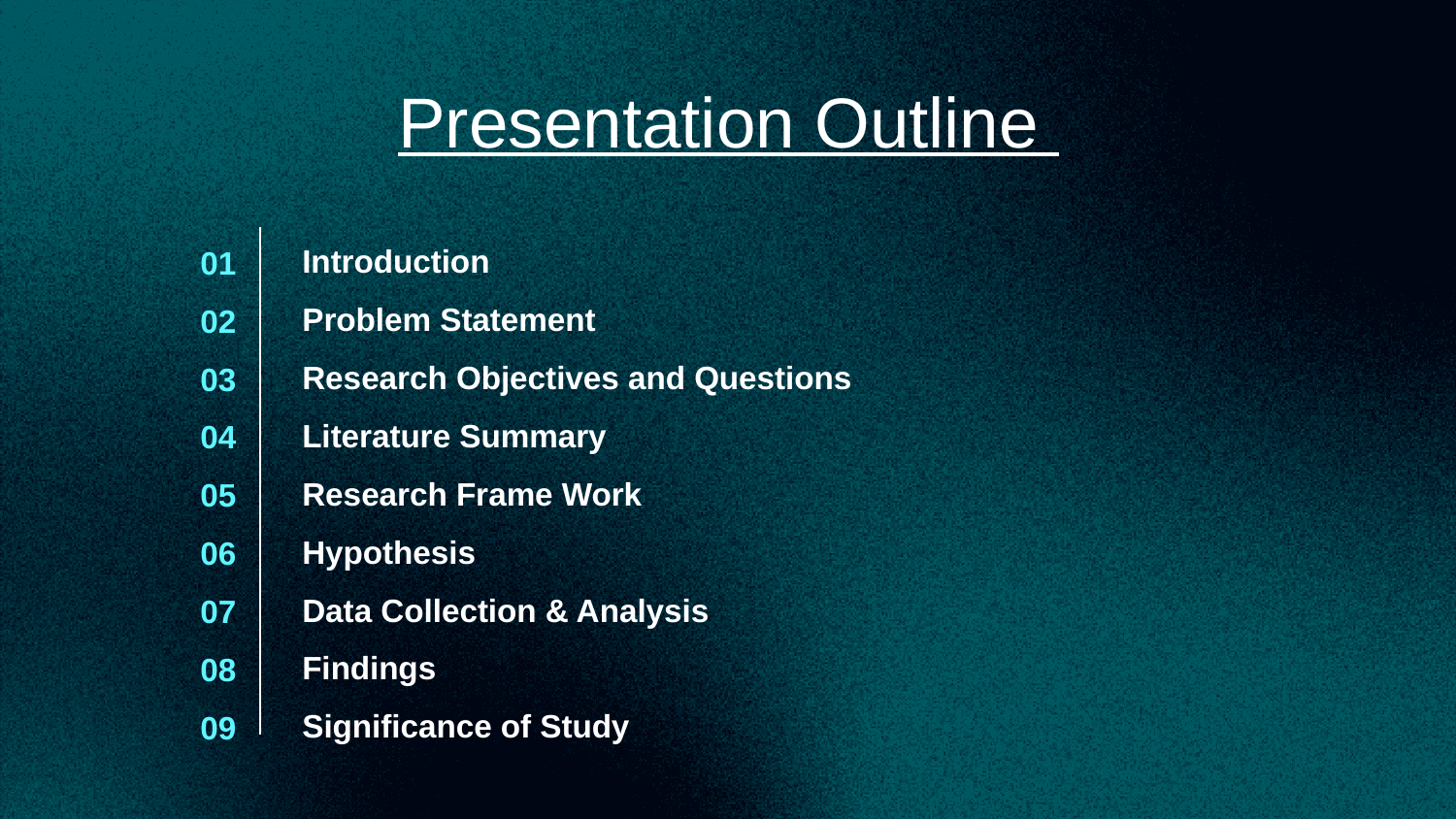

# Presentation Outline
Introduction
Problem Statement
Research Objectives and Questions
Literature Summary
Research Frame Work
Hypothesis
Data Collection & Analysis
Findings
Significance of Study
01
02
03
04
05
06
07
08
09